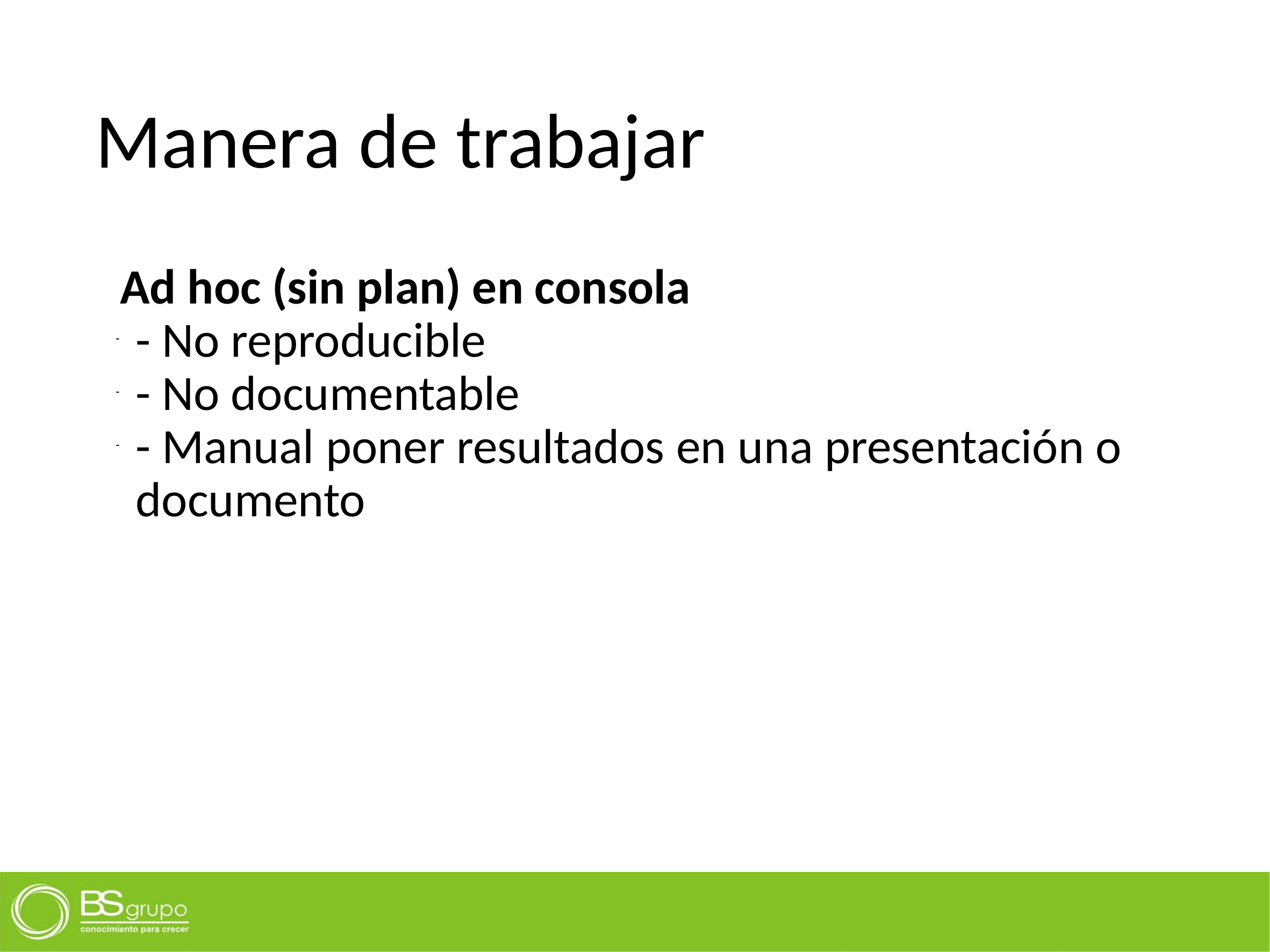

# Manera de trabajar
Ad hoc (sin plan) en consola
- No reproducible
- No documentable
- Manual poner resultados en una presentación o documento